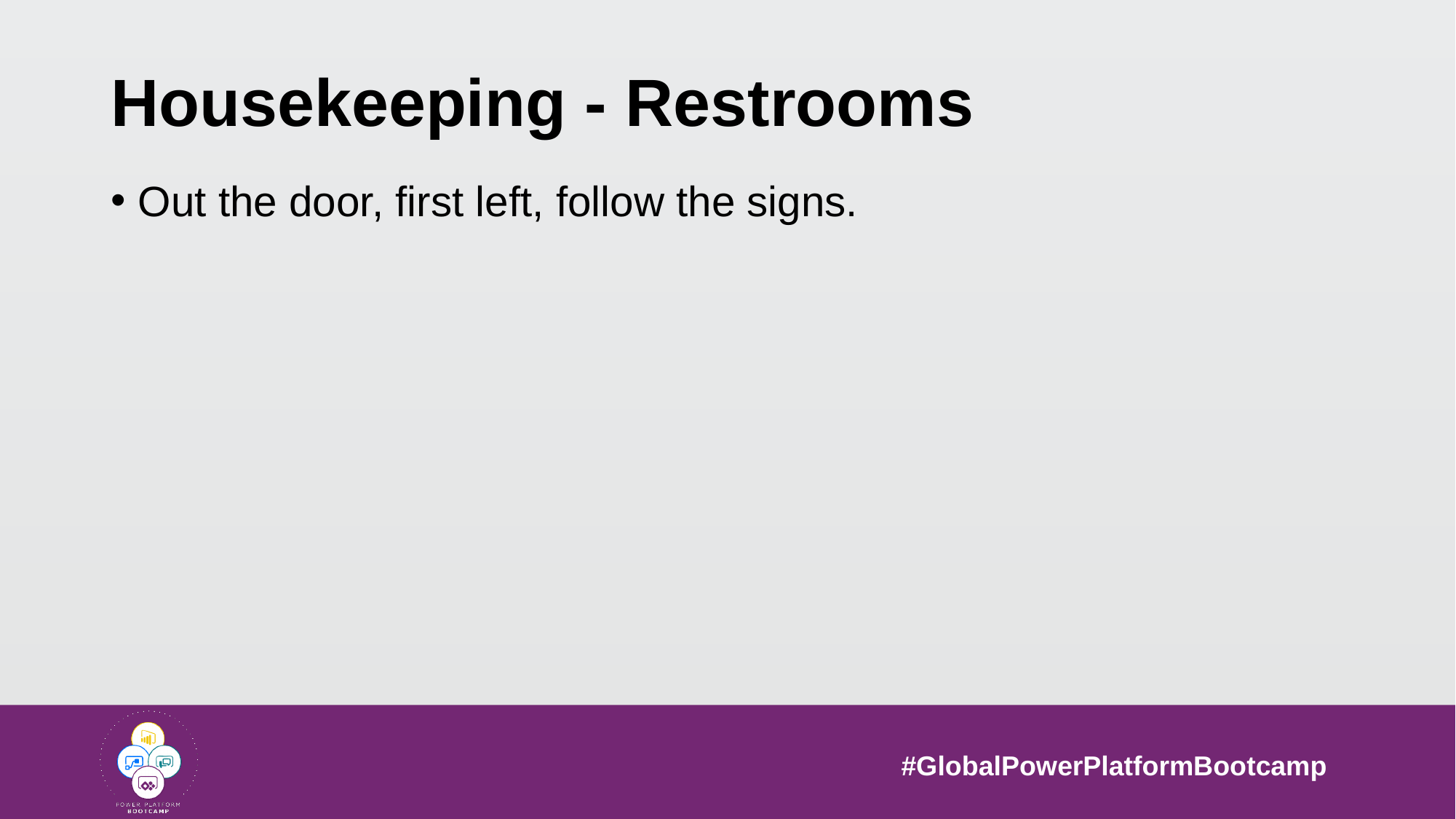

# Housekeeping - Restrooms
Out the door, first left, follow the signs.